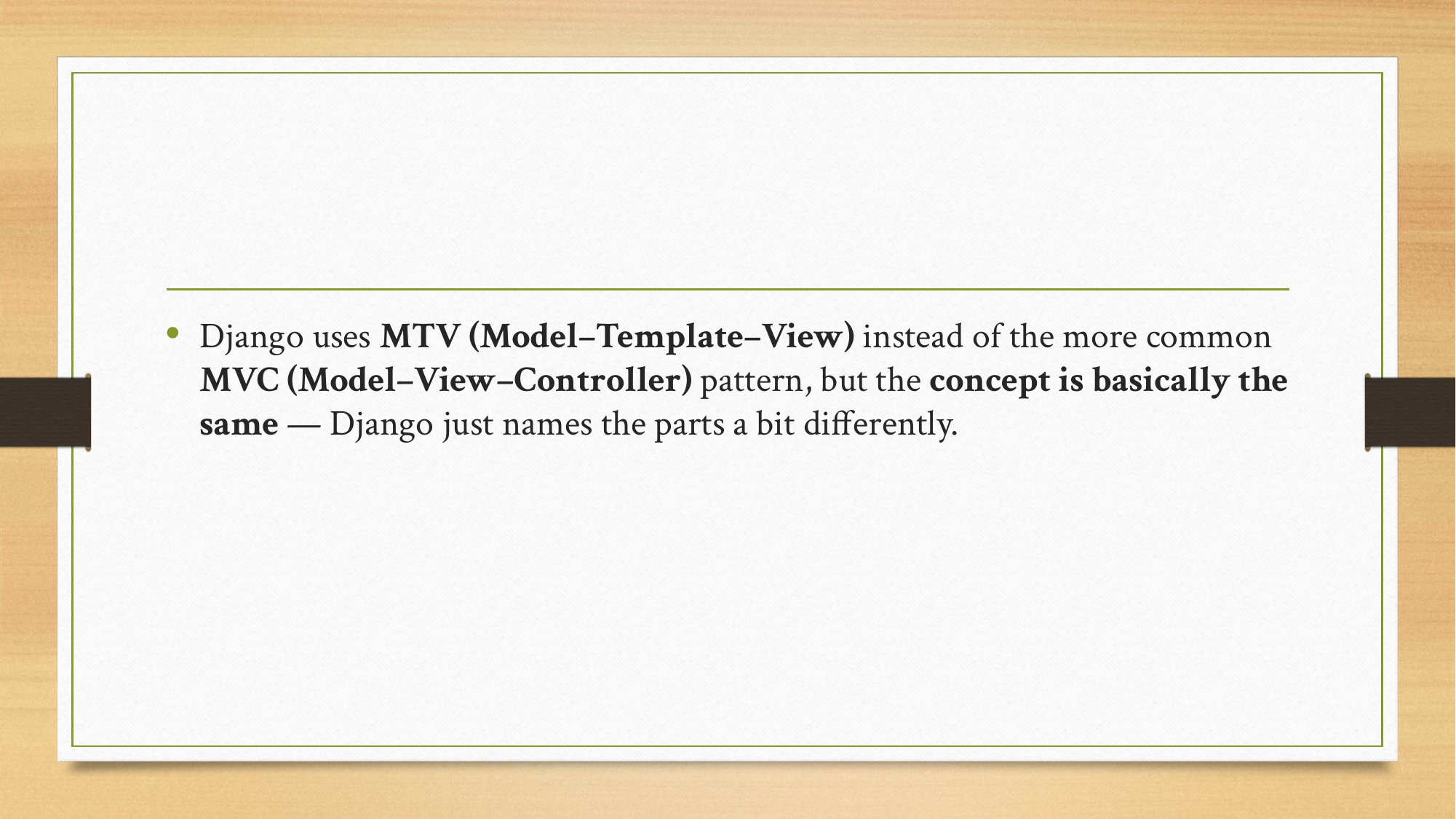

#
Django uses MTV (Model–Template–View) instead of the more common MVC (Model–View–Controller) pattern, but the concept is basically the same — Django just names the parts a bit differently.